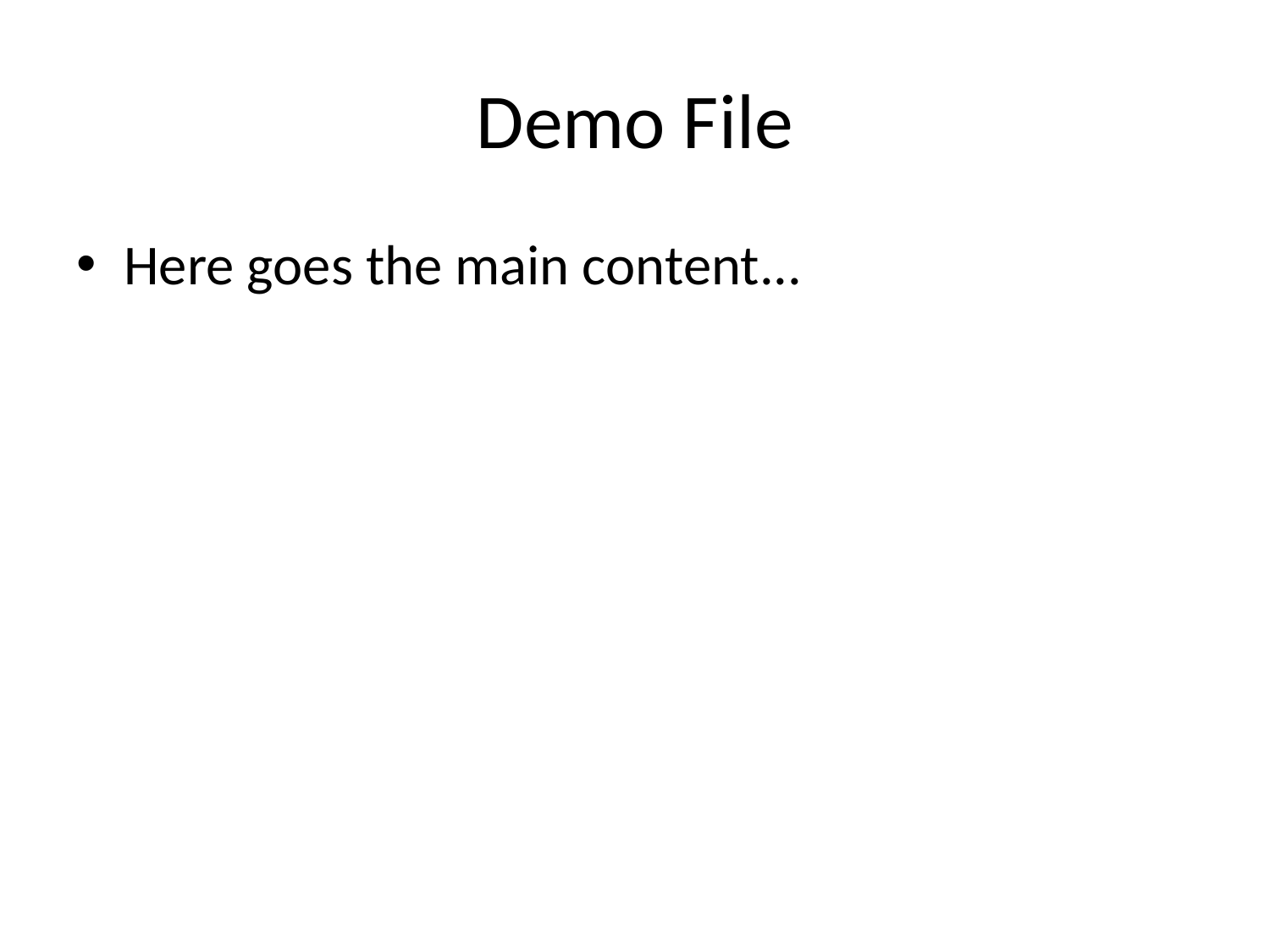

# Demo File
Here goes the main content...